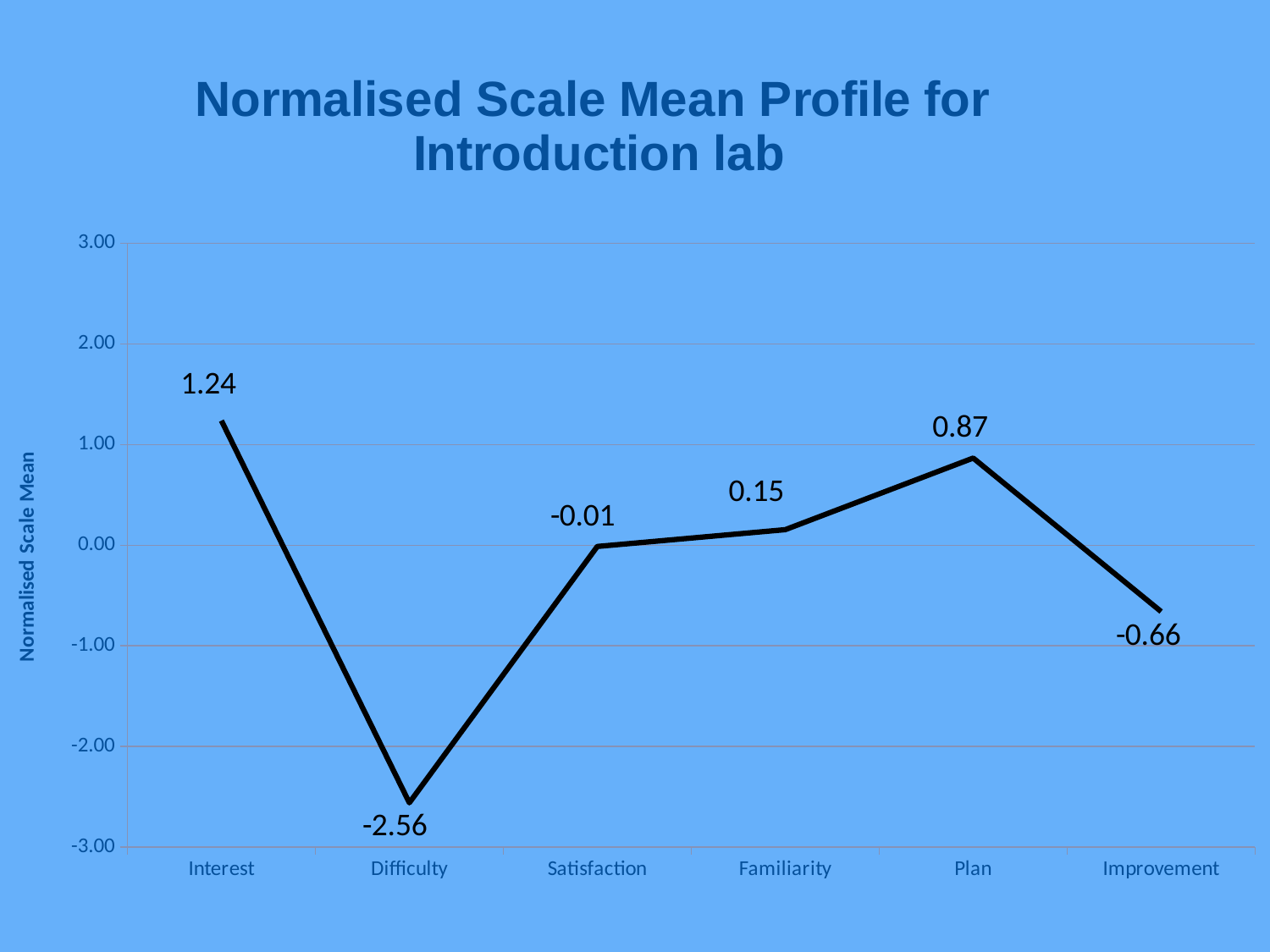

### Chart: Normalised Scale Mean Profile for  Introduction lab

| Category |  |
|---|---|
| Interest | 1.2380433105378827 |
| Difficulty | -2.559988617486711 |
| Satisfaction | -0.012577221115056898 |
| Familiarity | 0.1540195890232422 |
| Plan | 0.8663878657878177 |
| Improvement | -0.6595059328159619 |